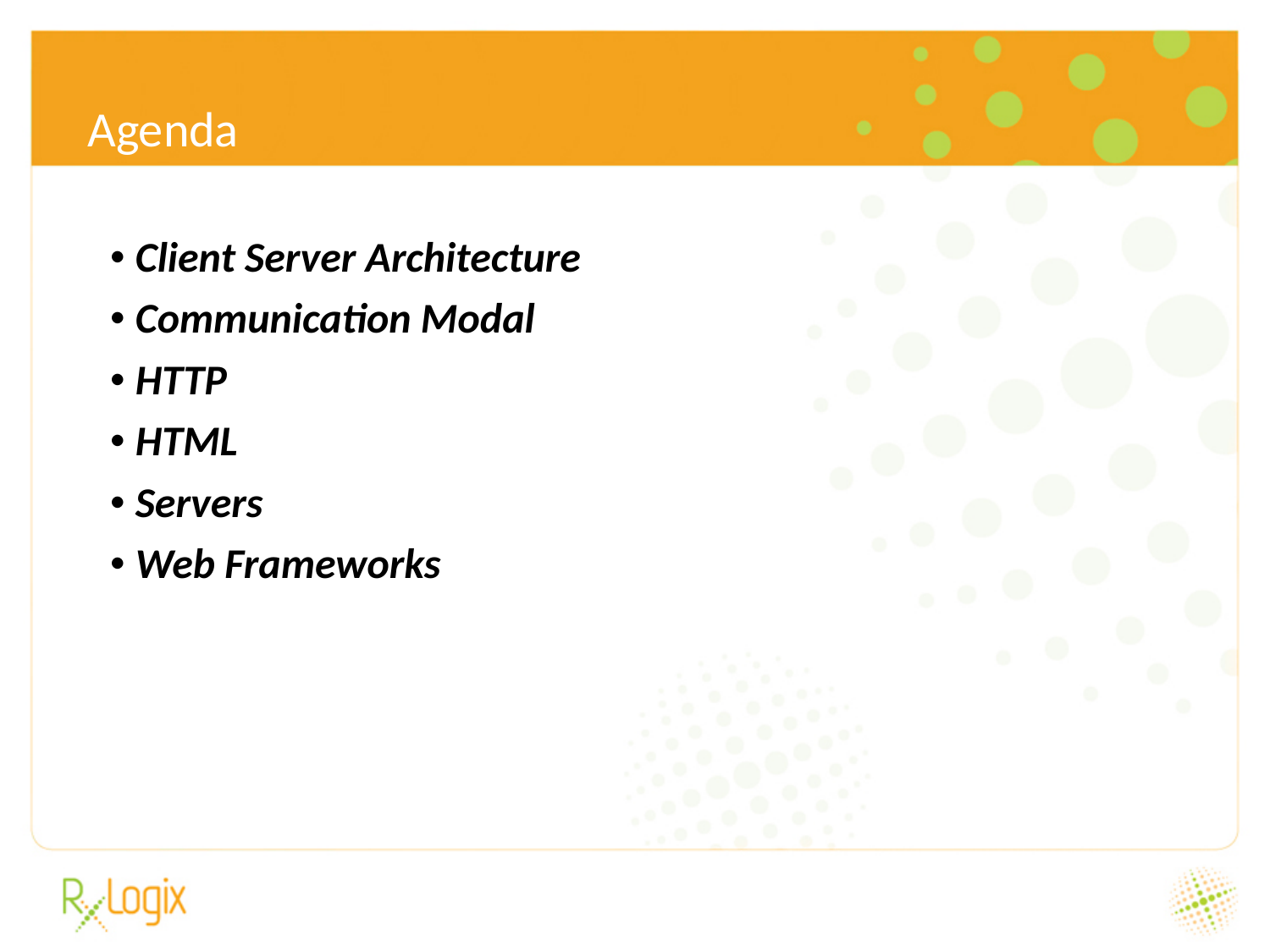

# Agenda
Client Server Architecture
Communication Modal
HTTP
HTML
Servers
Web Frameworks
2